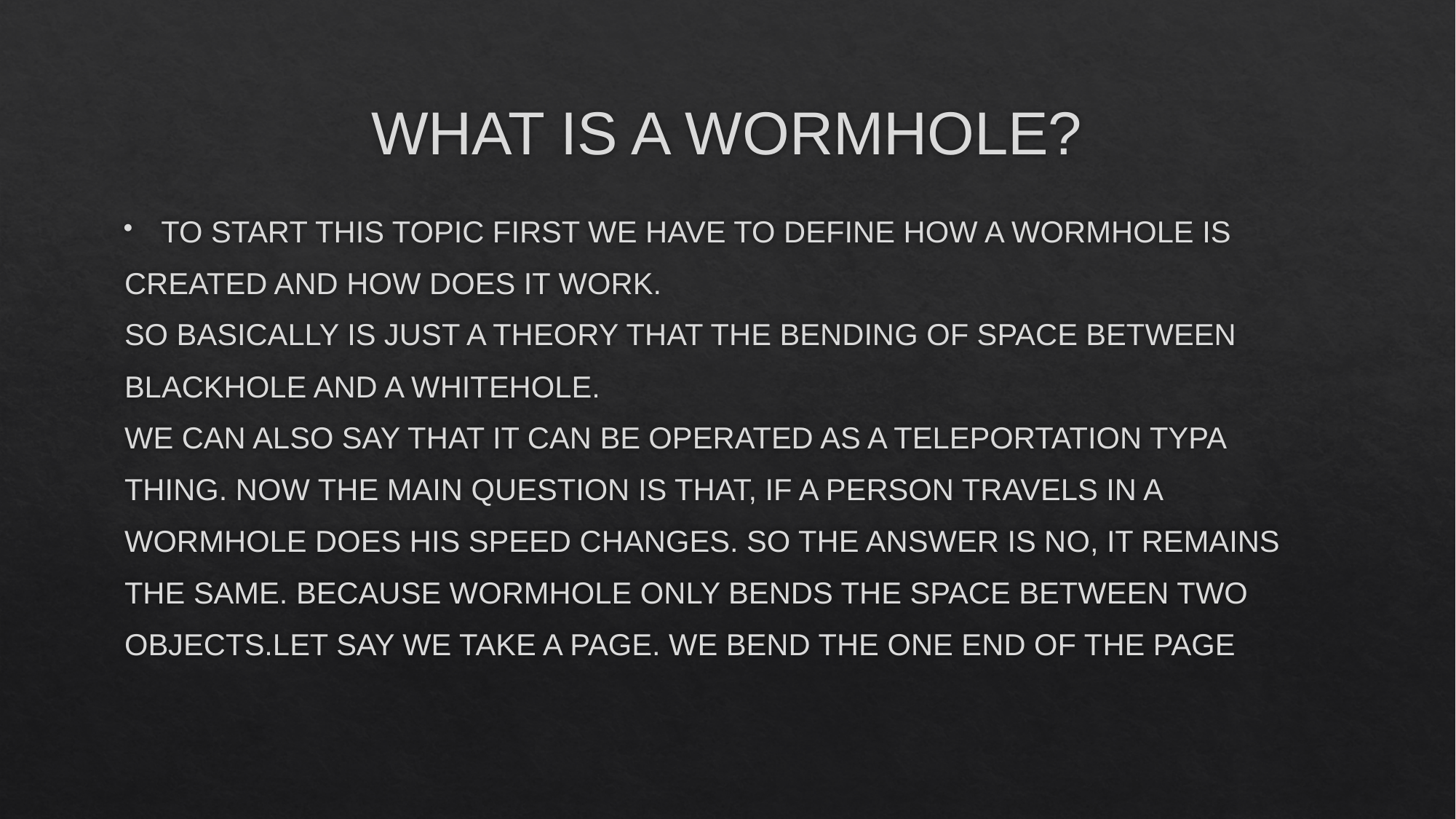

# WHAT IS A WORMHOLE?
TO START THIS TOPIC FIRST WE HAVE TO DEFINE HOW A WORMHOLE IS
CREATED AND HOW DOES IT WORK.
SO BASICALLY IS JUST A THEORY THAT THE BENDING OF SPACE BETWEEN
BLACKHOLE AND A WHITEHOLE.
WE CAN ALSO SAY THAT IT CAN BE OPERATED AS A TELEPORTATION TYPA
THING. NOW THE MAIN QUESTION IS THAT, IF A PERSON TRAVELS IN A
WORMHOLE DOES HIS SPEED CHANGES. SO THE ANSWER IS NO, IT REMAINS
THE SAME. BECAUSE WORMHOLE ONLY BENDS THE SPACE BETWEEN TWO
OBJECTS.LET SAY WE TAKE A PAGE. WE BEND THE ONE END OF THE PAGE